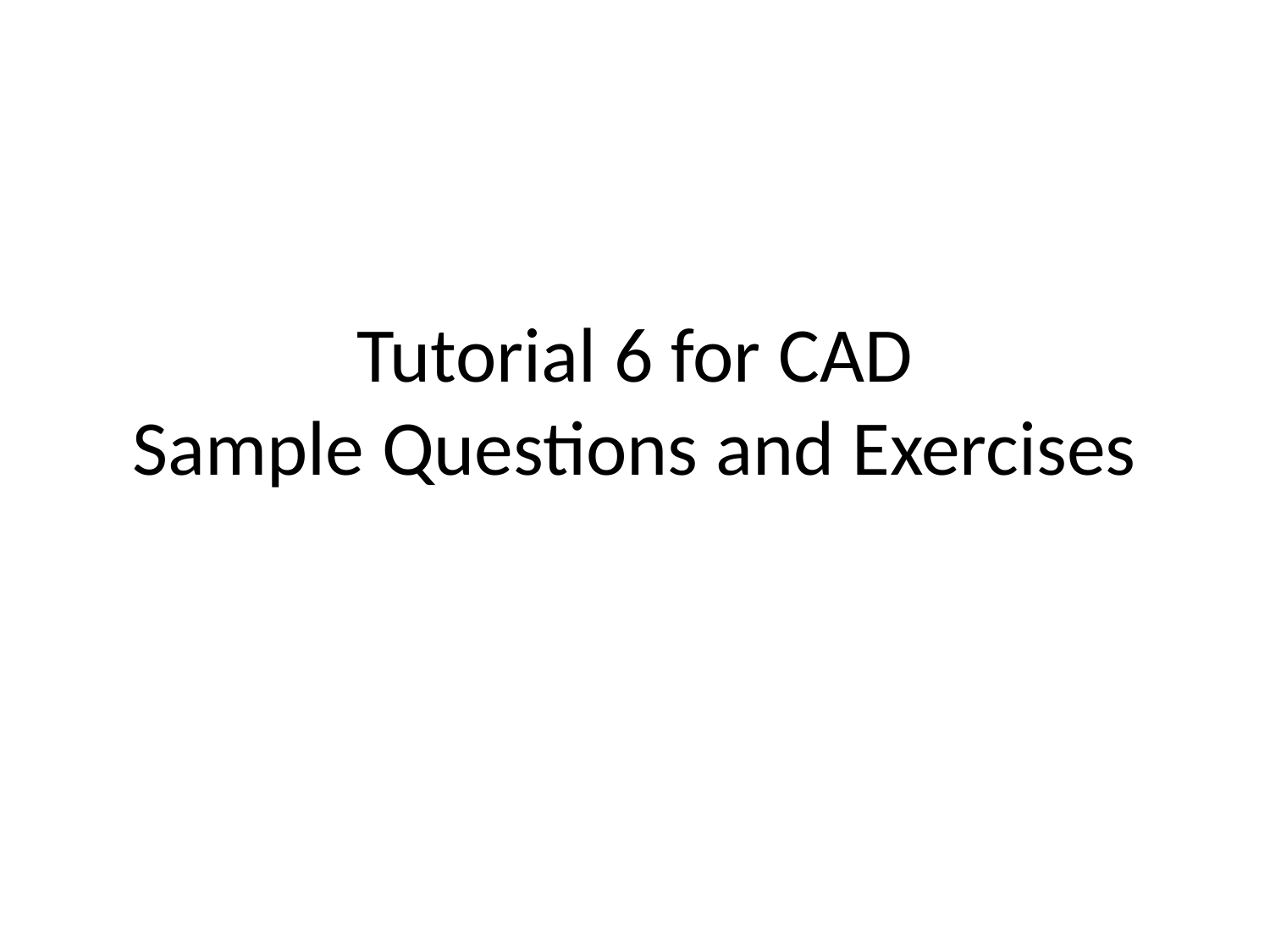

# Tutorial 6 for CAD Sample Questions and Exercises